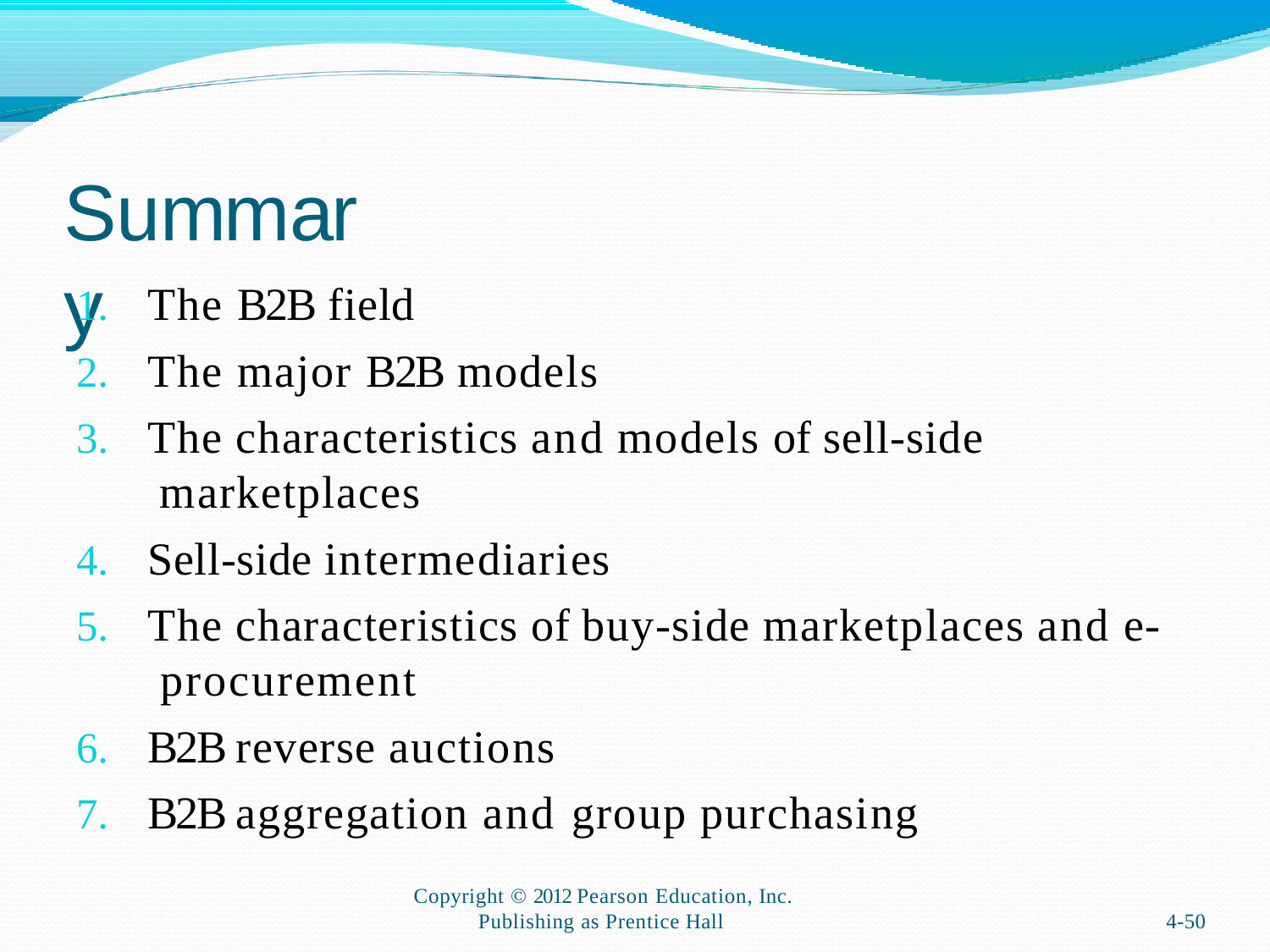

# Summary
The B2B field
The major B2B models
The characteristics and models of sell-side  marketplaces
Sell-side intermediaries
The characteristics of buy-side marketplaces and e-  procurement
B2B reverse auctions
B2B aggregation and group purchasing
Copyright © 2012 Pearson Education, Inc.
Publishing as Prentice Hall
4-50